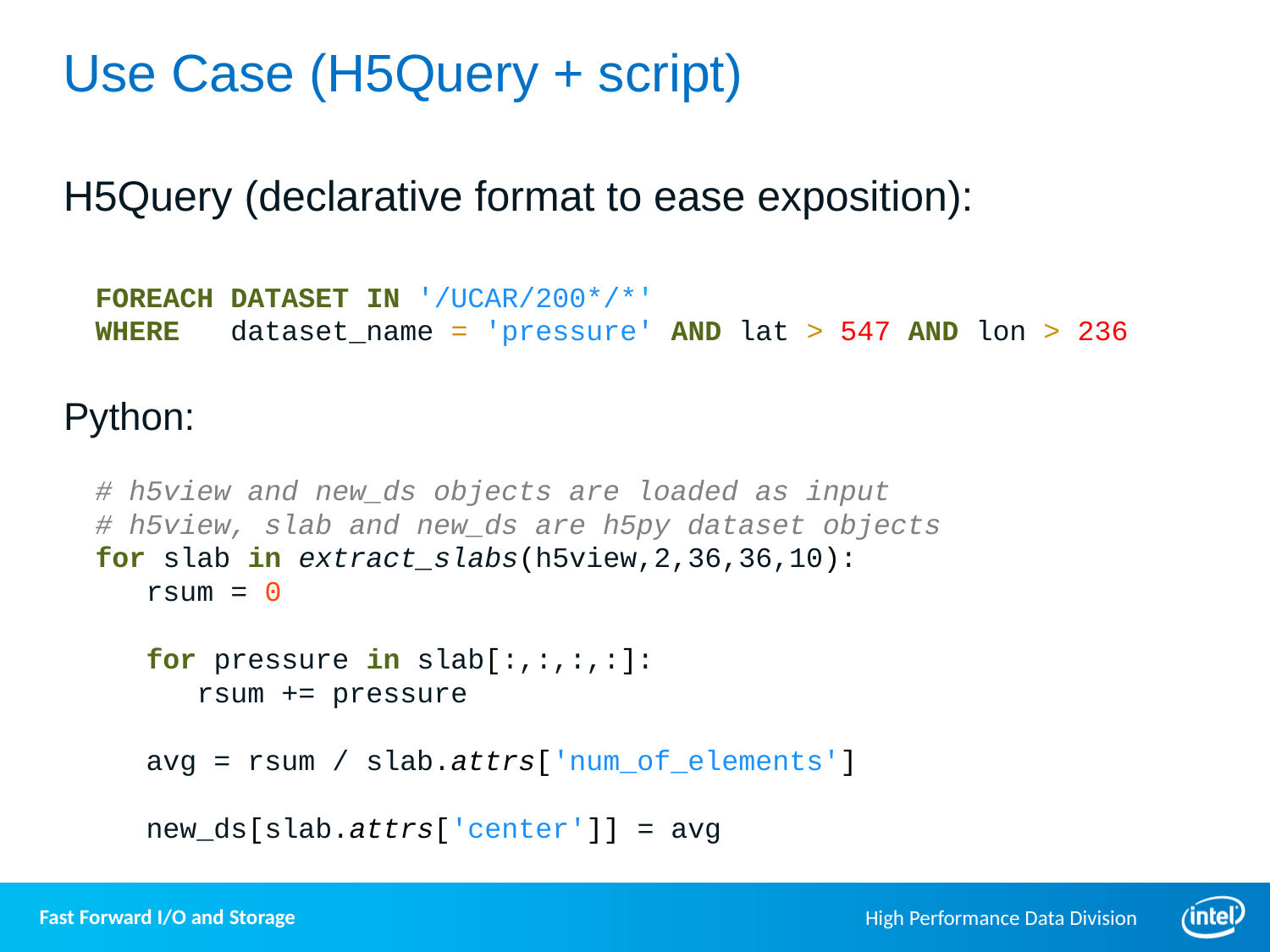

# Use Case (H5Query + script)
H5Query (declarative format to ease exposition):

FOREACH DATASET IN '/UCAR/200*/*'
WHERE   dataset_name = 'pressure' AND lat > 547 AND lon > 236

Python:

# h5view and new_ds objects are loaded as input
# h5view, slab and new_ds are h5py dataset objects
for slab in extract_slabs(h5view,2,36,36,10):
   rsum = 0

   for pressure in slab[:,:,:,:]:
      rsum += pressure

   avg = rsum / slab.attrs['num_of_elements']

   new_ds[slab.attrs['center']] = avg